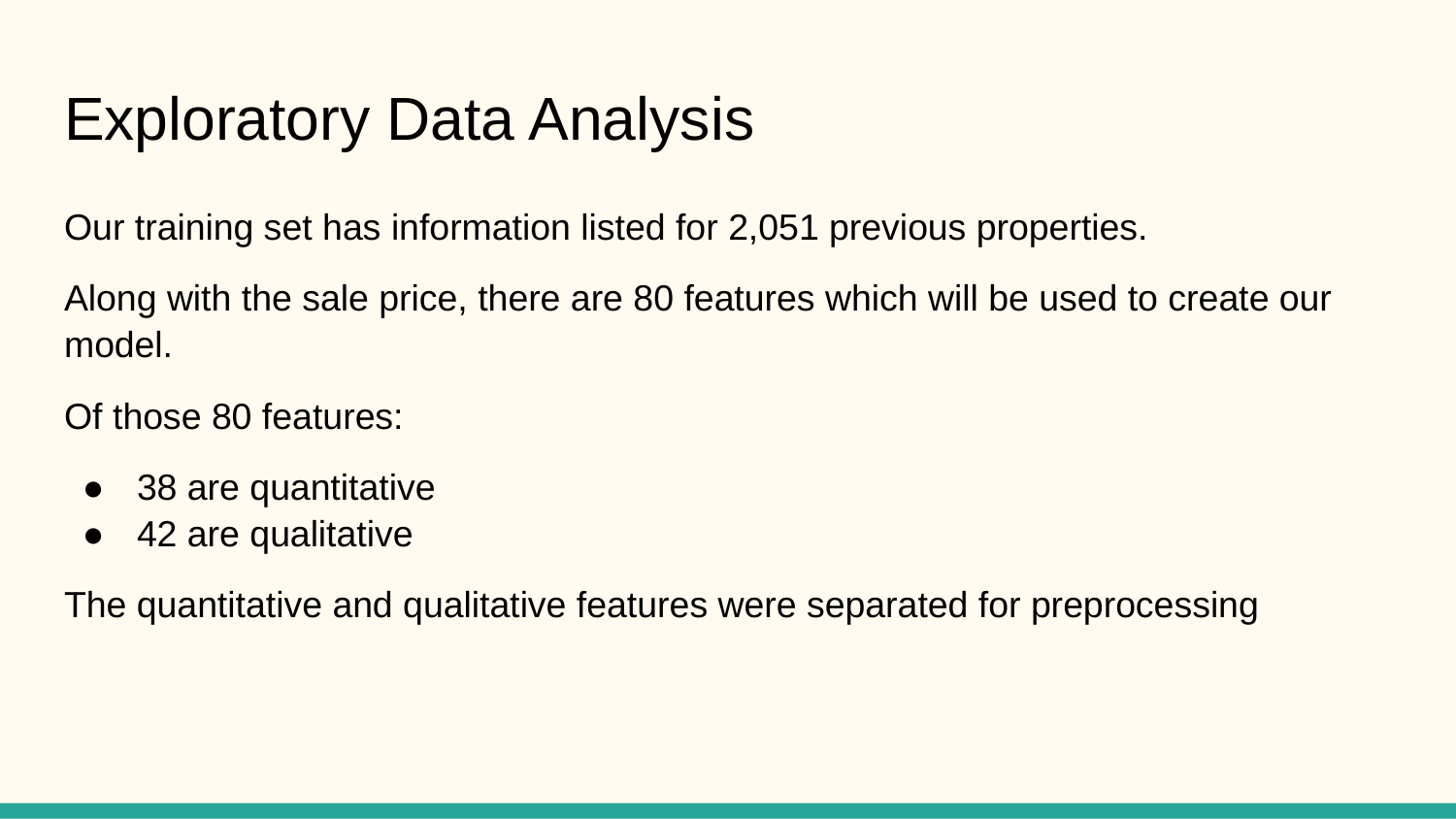

# Exploratory Data Analysis
Our training set has information listed for 2,051 previous properties.
Along with the sale price, there are 80 features which will be used to create our model.
Of those 80 features:
38 are quantitative
42 are qualitative
The quantitative and qualitative features were separated for preprocessing